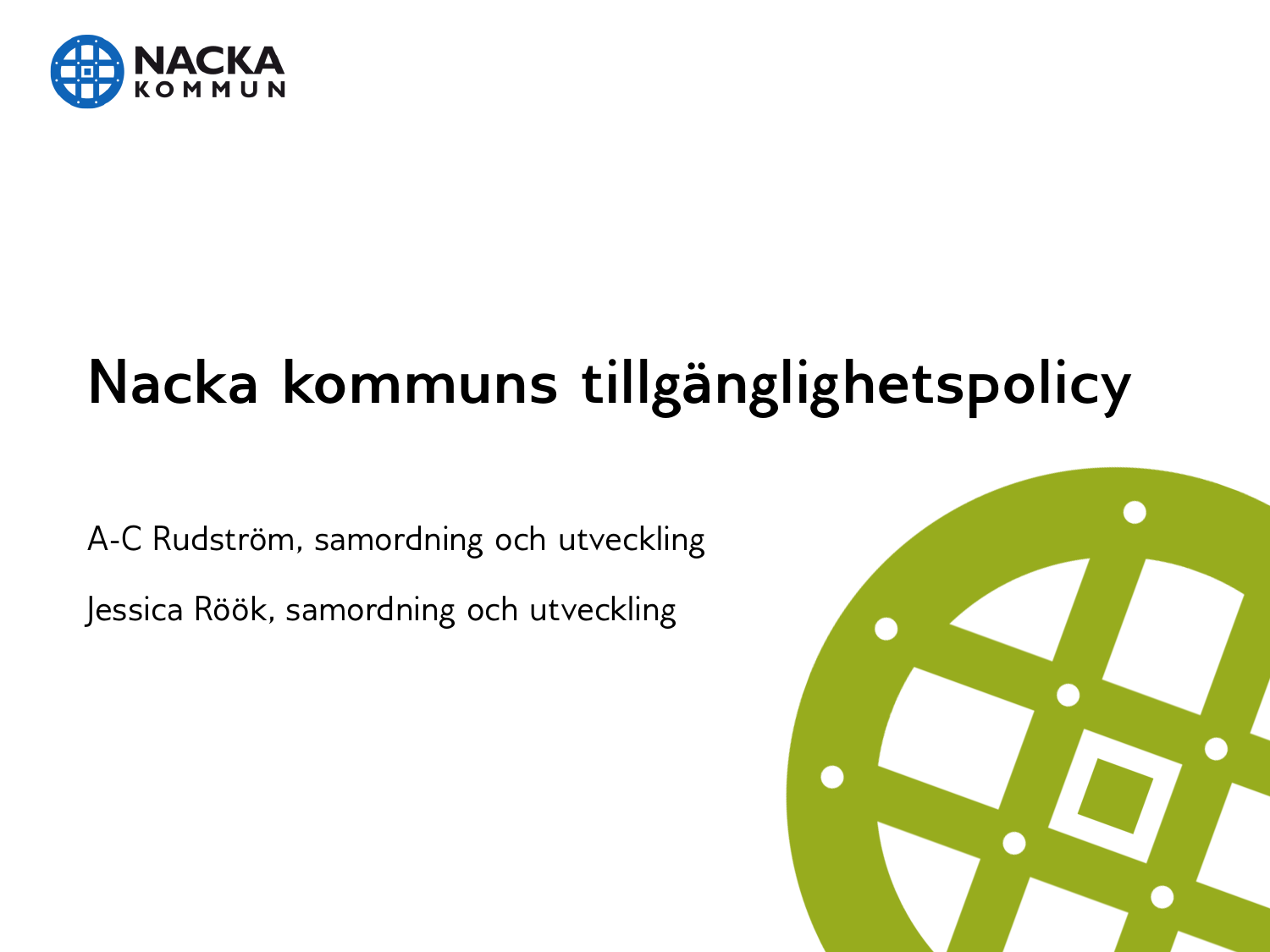

# Nacka kommuns tillgänglighetspolicy A-C Rudström, samordning och utveckling Jessica Röök, samordning och utveckling